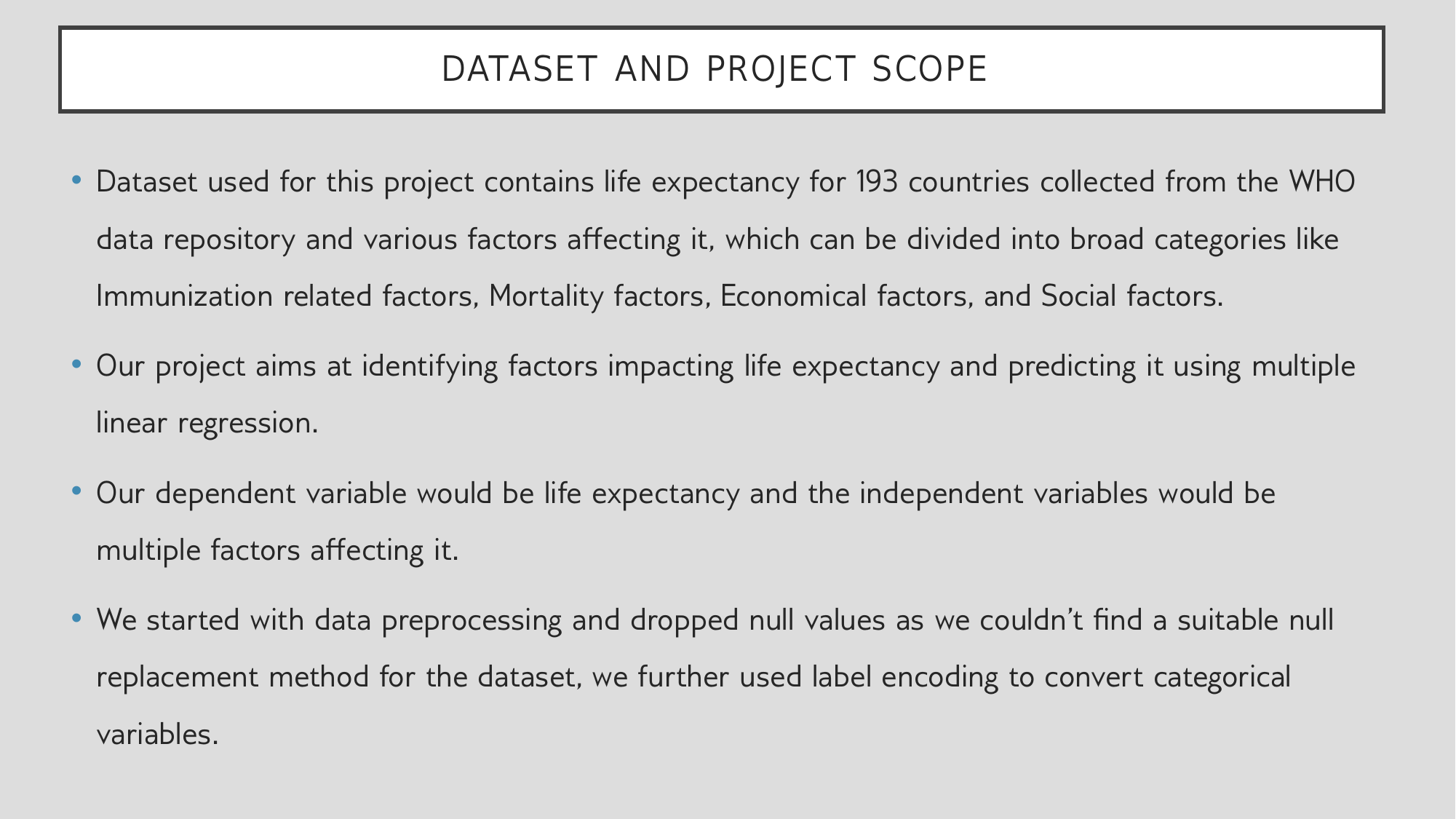

# DATASET and PROJECT SCOPE
Dataset used for this project contains life expectancy for 193 countries collected from the WHO data repository and various factors affecting it, which can be divided into broad categories like Immunization related factors, Mortality factors, Economical factors, and Social factors.
Our project aims at identifying factors impacting life expectancy and predicting it using multiple linear regression.
Our dependent variable would be life expectancy and the independent variables would be multiple factors affecting it.
We started with data preprocessing and dropped null values as we couldn’t find a suitable null replacement method for the dataset, we further used label encoding to convert categorical variables.